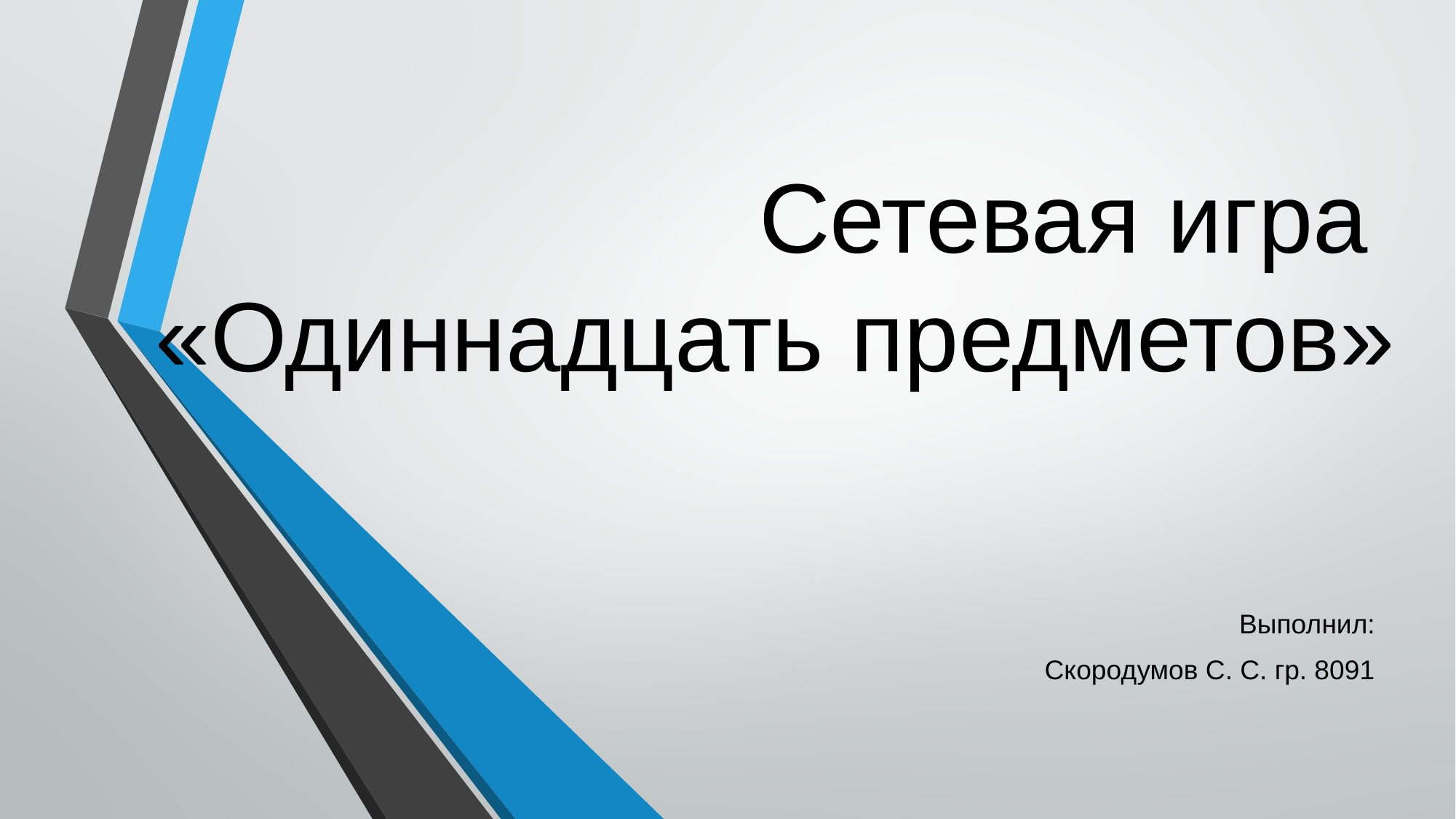

# Сетевая игра «Одиннадцать предметов»
Выполнил:
Скородумов С. С. гр. 8091